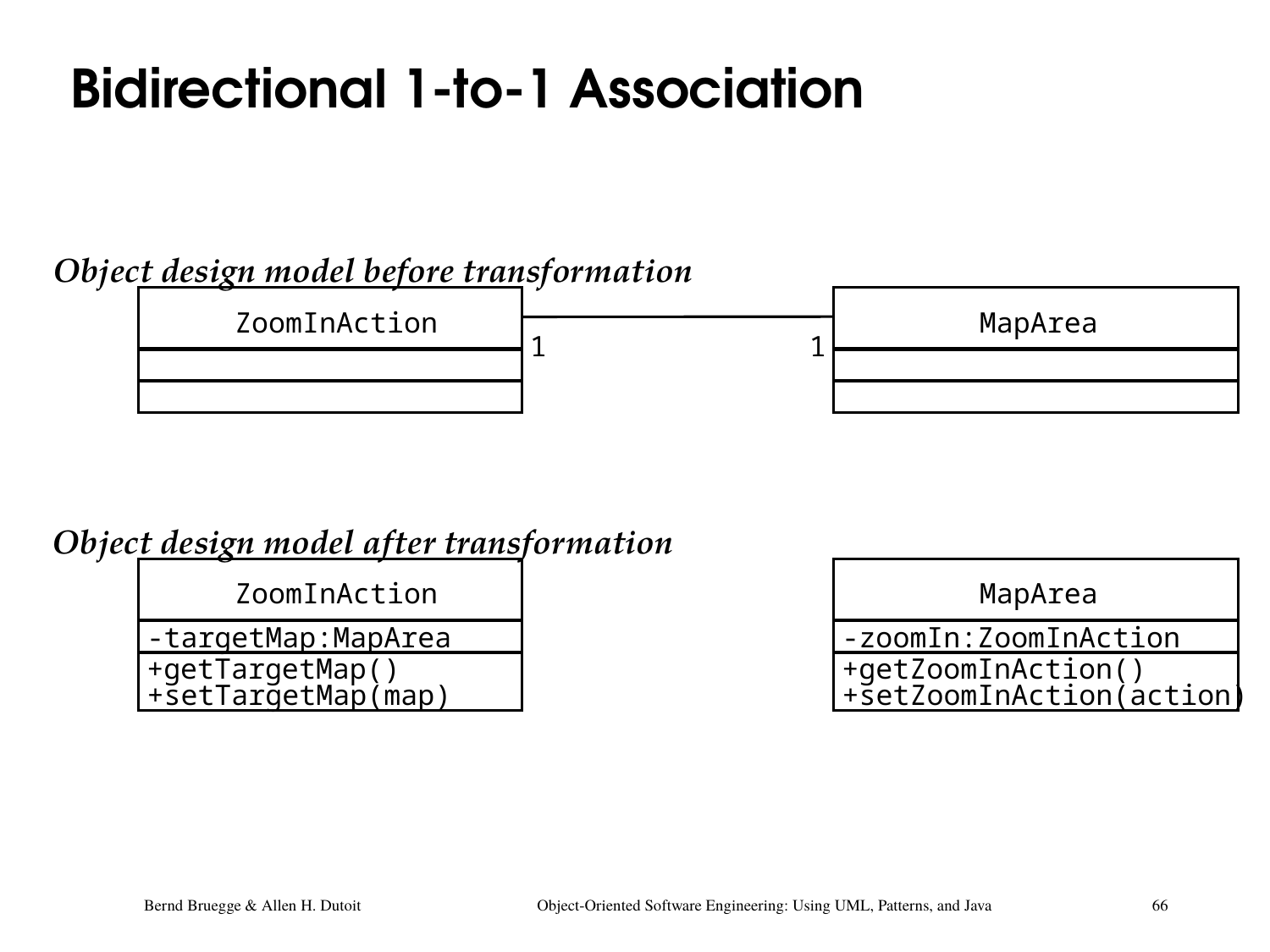

# Bidirectional 1-to-1 Association
Object design model before transformation

ZoomInAction
MapArea

1
1

Object design model after transformation

ZoomInAction
MapArea
-targetMap:MapArea

-zoomIn:ZoomInAction

+getTargetMap()
+setTargetMap(map)

+getZoomInAction()
+setZoomInAction(action)